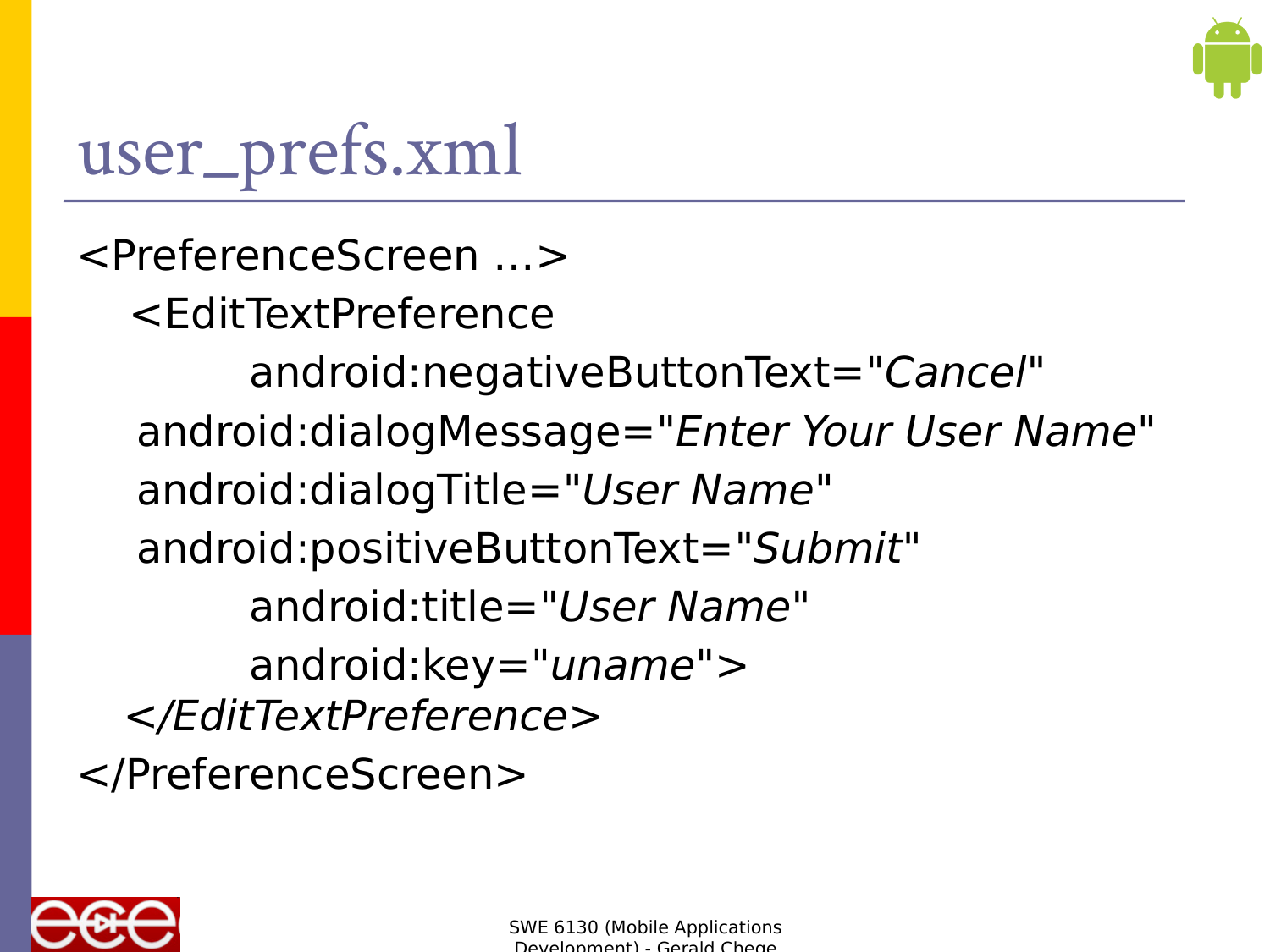

# user_prefs.xml
<PreferenceScreen …>
    <EditTextPreference
    		android:negativeButtonText="Cancel"
   		 android:dialogMessage="Enter Your User Name"
   		 android:dialogTitle="User Name"
   		 android:positiveButtonText="Submit"
    		android:title="User Name"
    		android:key="uname">
</EditTextPreference>
</PreferenceScreen>

SWE 6130 (Mobile Applications Development) - Gerald Chege